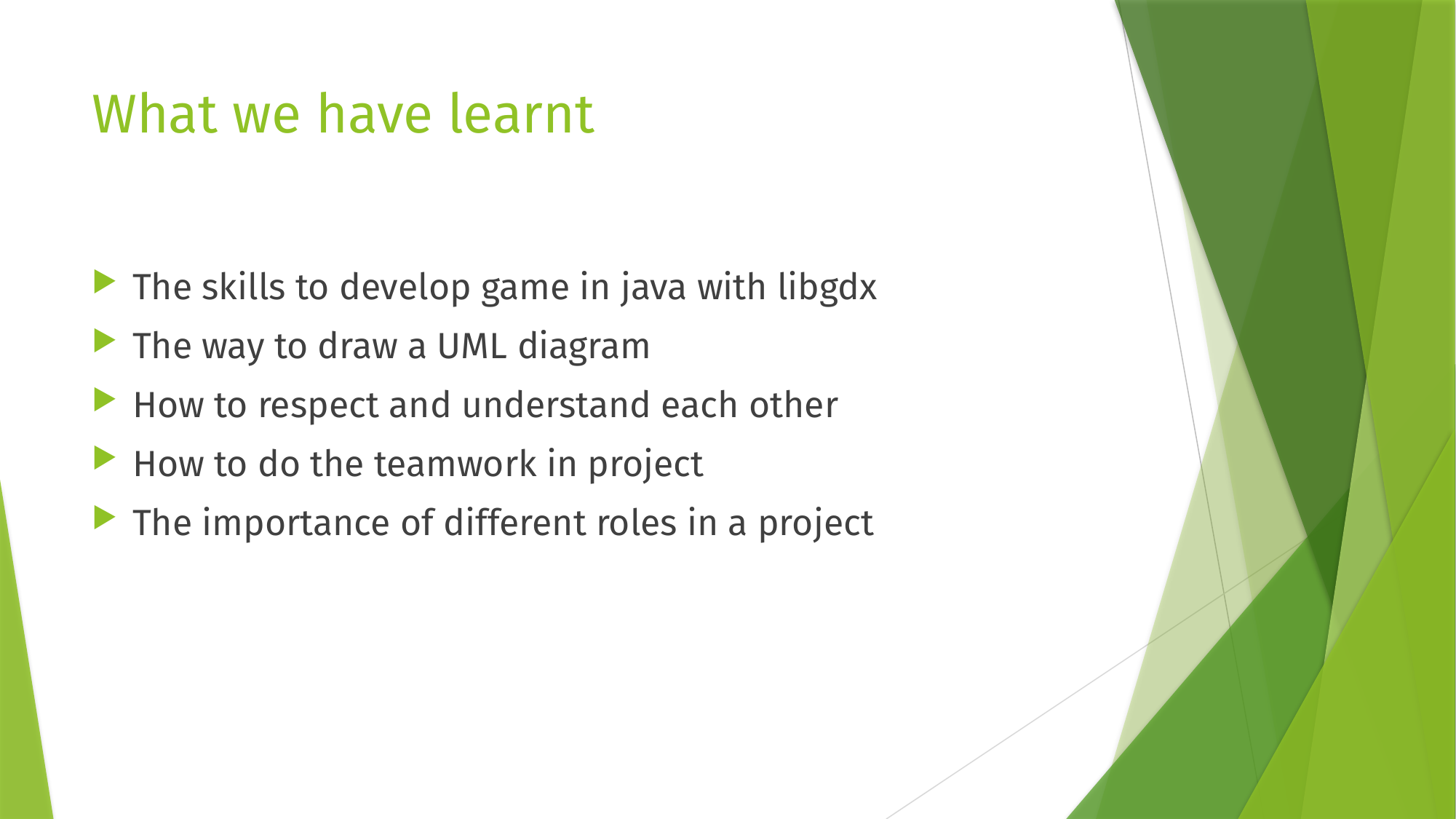

# What we have learnt
The skills to develop game in java with libgdx
The way to draw a UML diagram
How to respect and understand each other
How to do the teamwork in project
The importance of different roles in a project